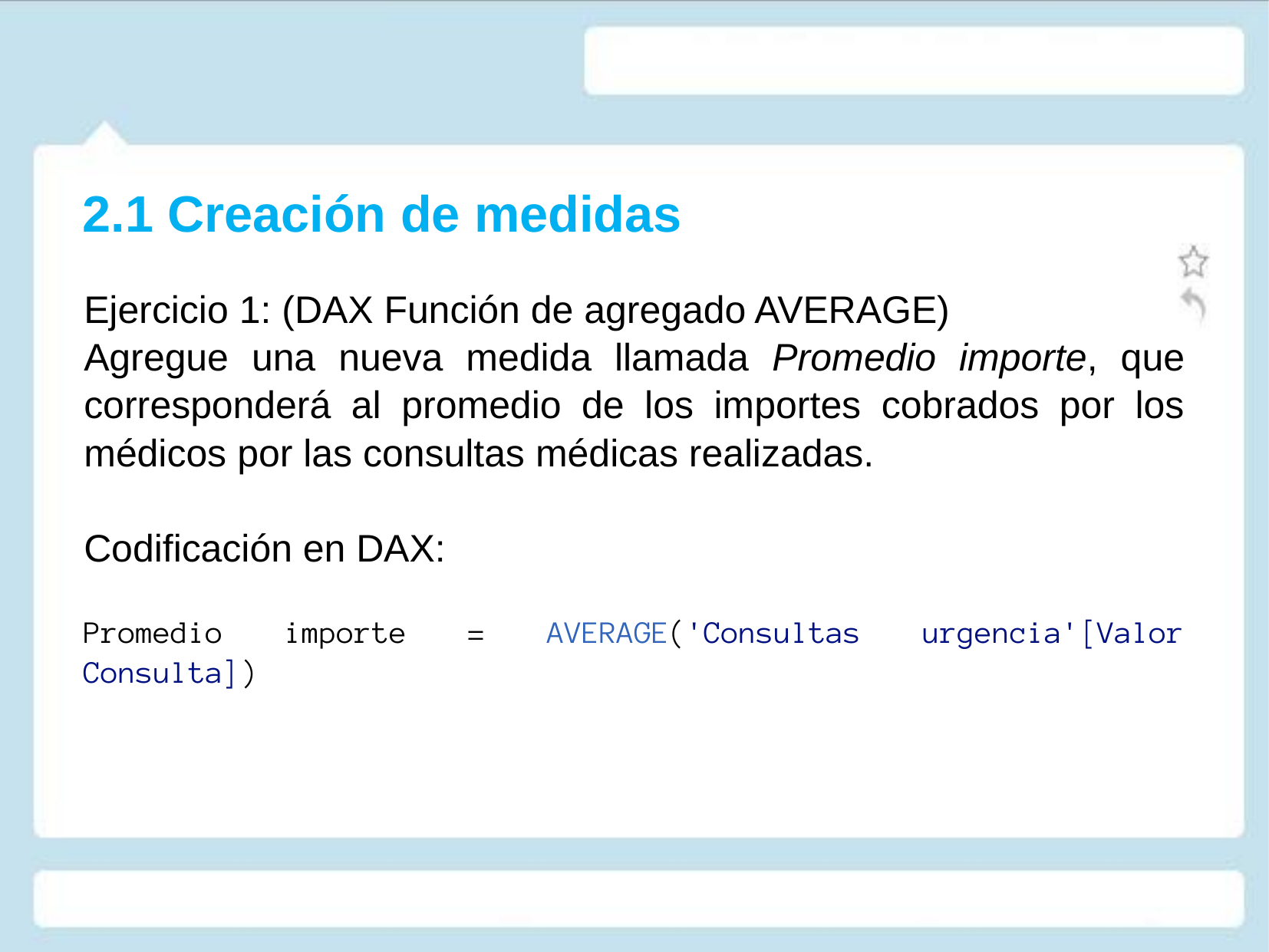

2.1 Creación de medidas
Ejercicio 1: (DAX Función de agregado AVERAGE)
Agregue una nueva medida llamada Promedio importe, que corresponderá al promedio de los importes cobrados por los médicos por las consultas médicas realizadas.

Codificación en DAX:

Promedio importe = AVERAGE('Consultas urgencia'[Valor Consulta])